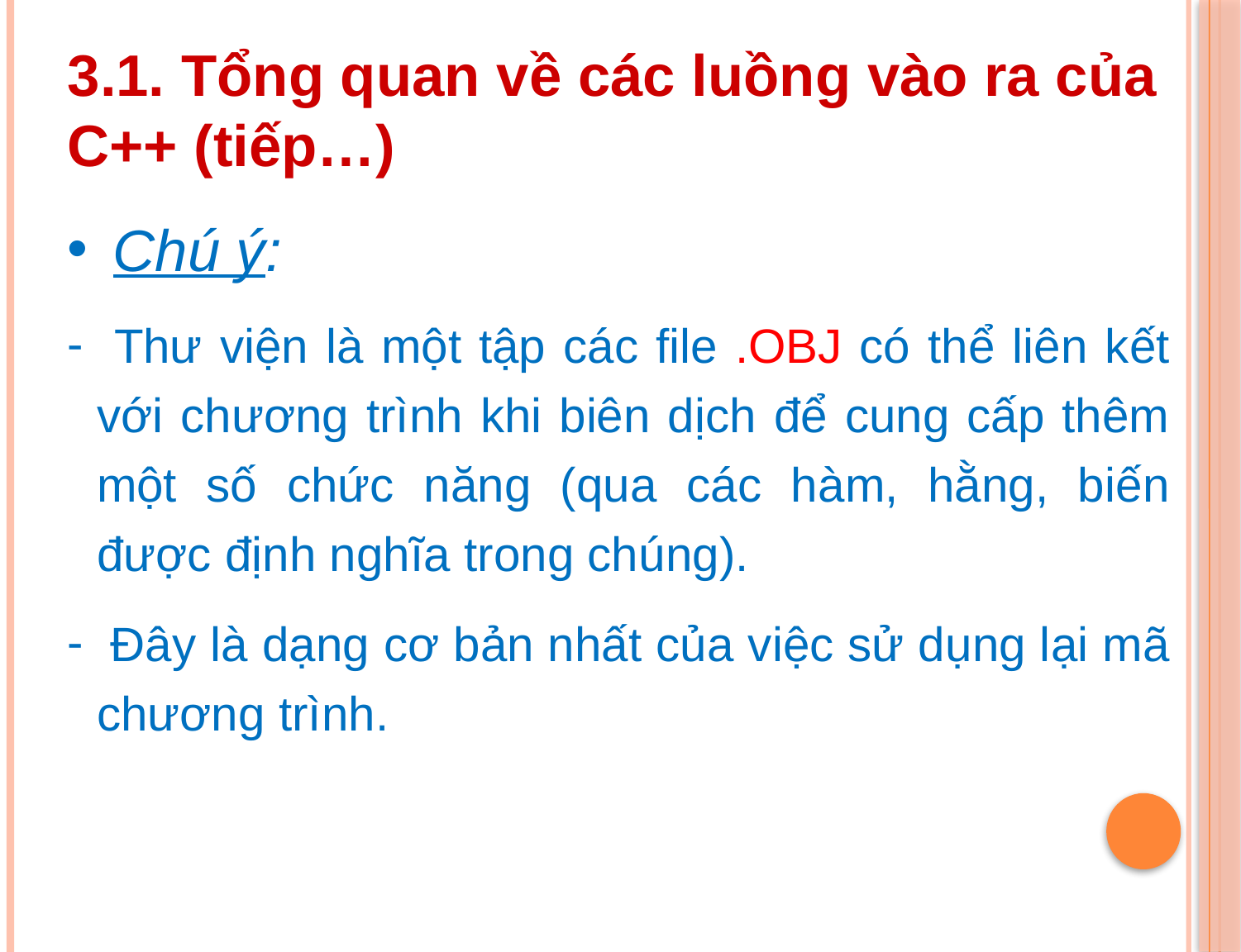

3.1. Tổng quan về các luồng vào ra của C++ (tiếp…)
 Chú ý:
 Thư viện là một tập các file .OBJ có thể liên kết với chương trình khi biên dịch để cung cấp thêm một số chức năng (qua các hàm, hằng, biến được định nghĩa trong chúng).
 Đây là dạng cơ bản nhất của việc sử dụng lại mã chương trình.